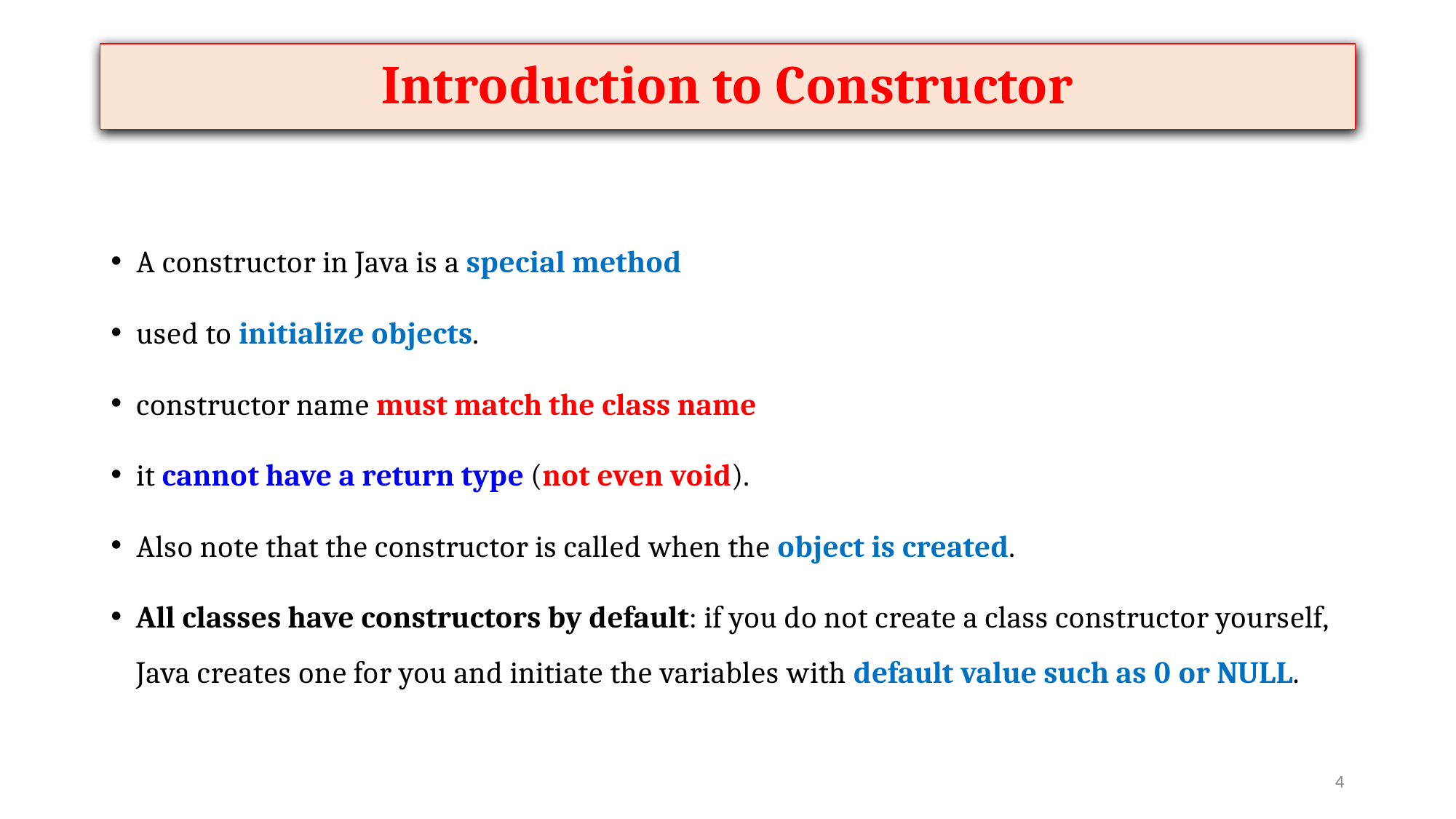

# Introduction to Constructor
A constructor in Java is a special method
used to initialize objects.
constructor name must match the class name
it cannot have a return type (not even void).
Also note that the constructor is called when the object is created.
All classes have constructors by default: if you do not create a class constructor yourself, Java creates one for you and initiate the variables with default value such as 0 or NULL.
4